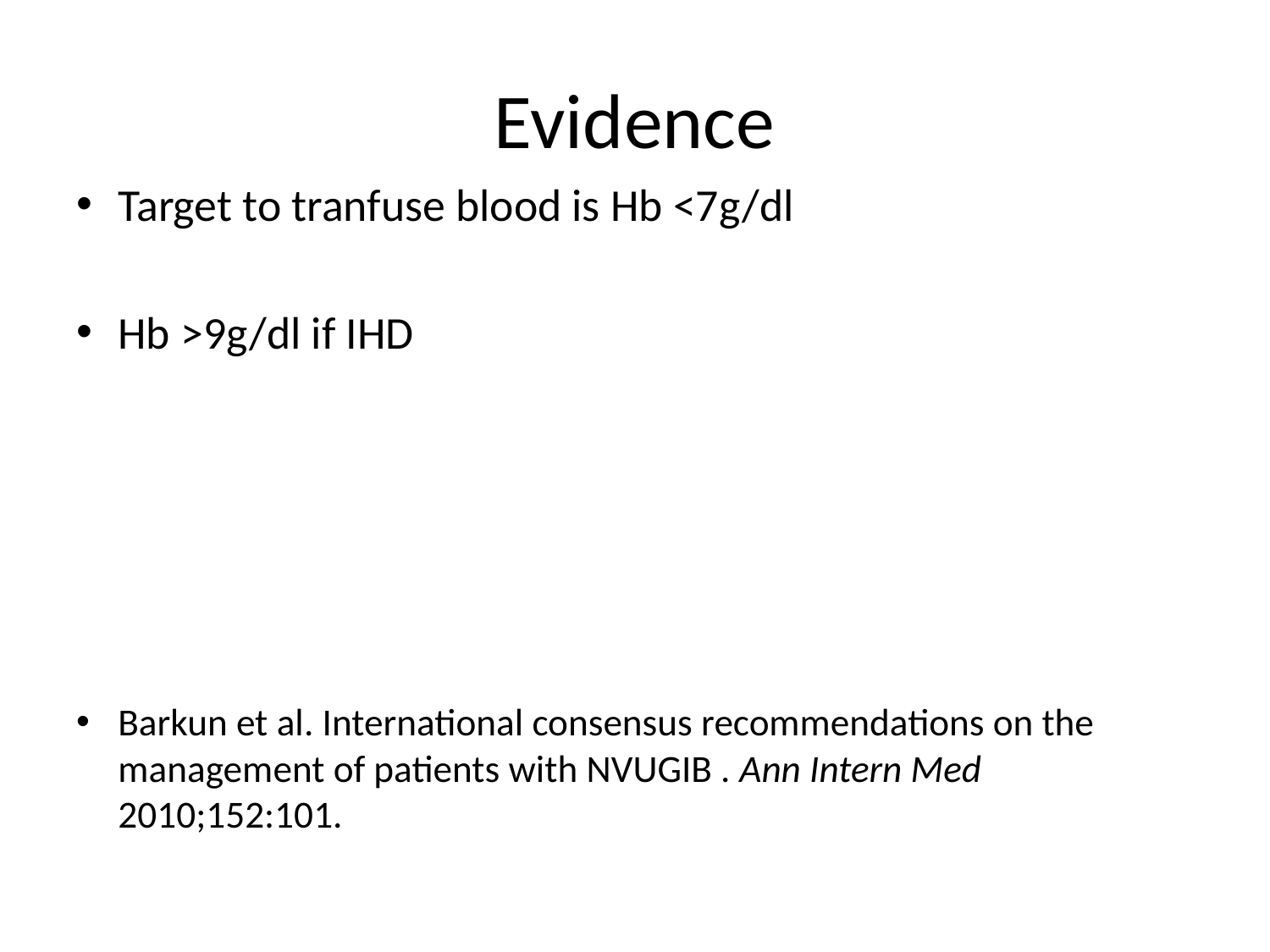

# Evidence
Target to tranfuse blood is Hb <7g/dl

Hb >9g/dl if IHD

Barkun et al. International consensus recommendations on the management of patients with NVUGIB . Ann Intern Med 2010;152:101.